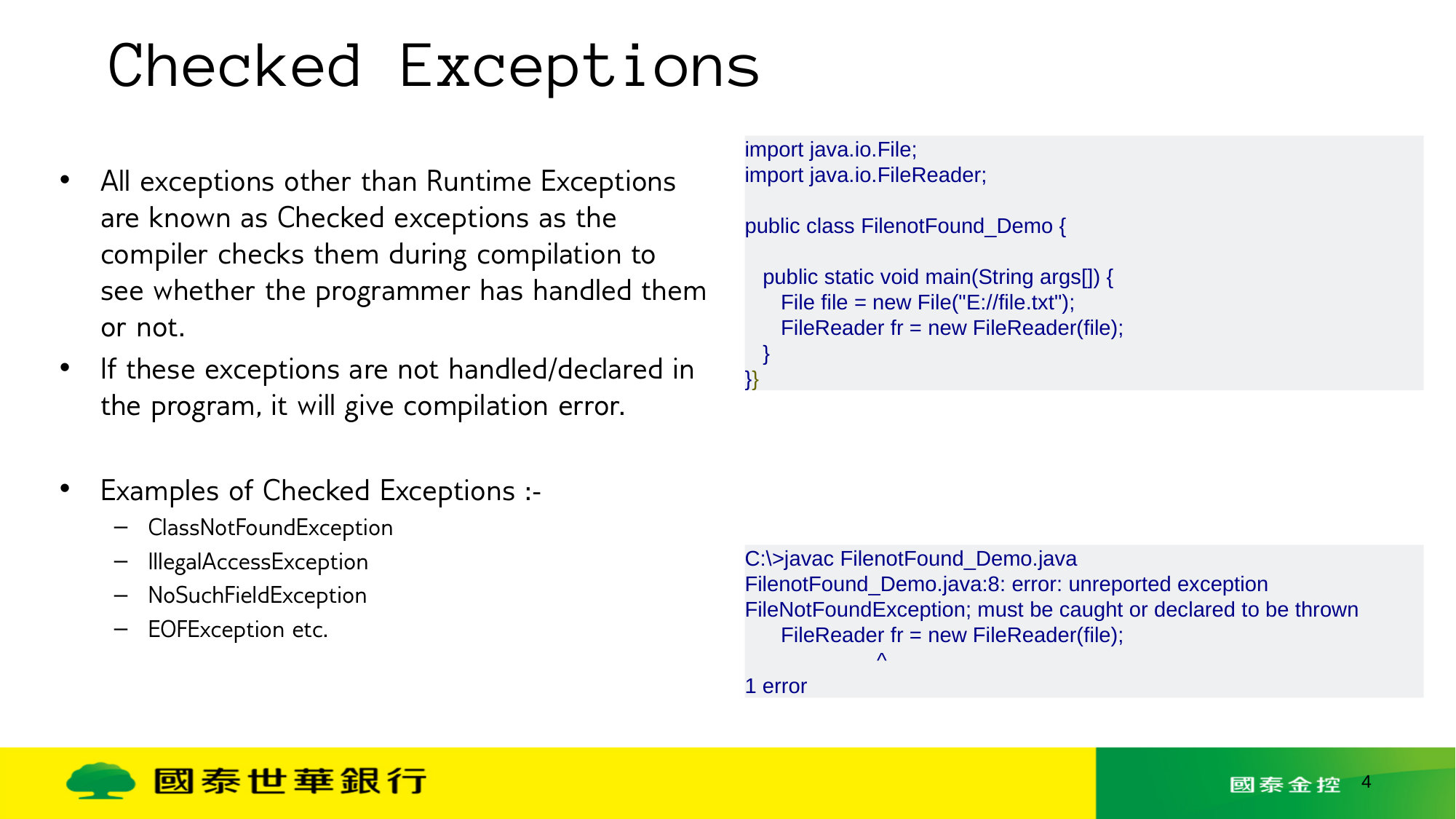

# Checked Exceptions

All exceptions other than Runtime Exceptions are known as Checked exceptions as the compiler checks them during compilation to see whether the programmer has handled them or not.
If these exceptions are not handled/declared in the program, it will give compilation error.

Examples of Checked Exceptions :-
ClassNotFoundException
IllegalAccessException
NoSuchFieldException
EOFException etc.
import java.io.File;
import java.io.FileReader;

public class FilenotFound_Demo {

   public static void main(String args[]) {
      File file = new File("E://file.txt");
      FileReader fr = new FileReader(file);
   }
}}
C:\>javac FilenotFound_Demo.java
FilenotFound_Demo.java:8: error: unreported exception FileNotFoundException; must be caught or declared to be thrown
      FileReader fr = new FileReader(file);
                      ^
1 error
4